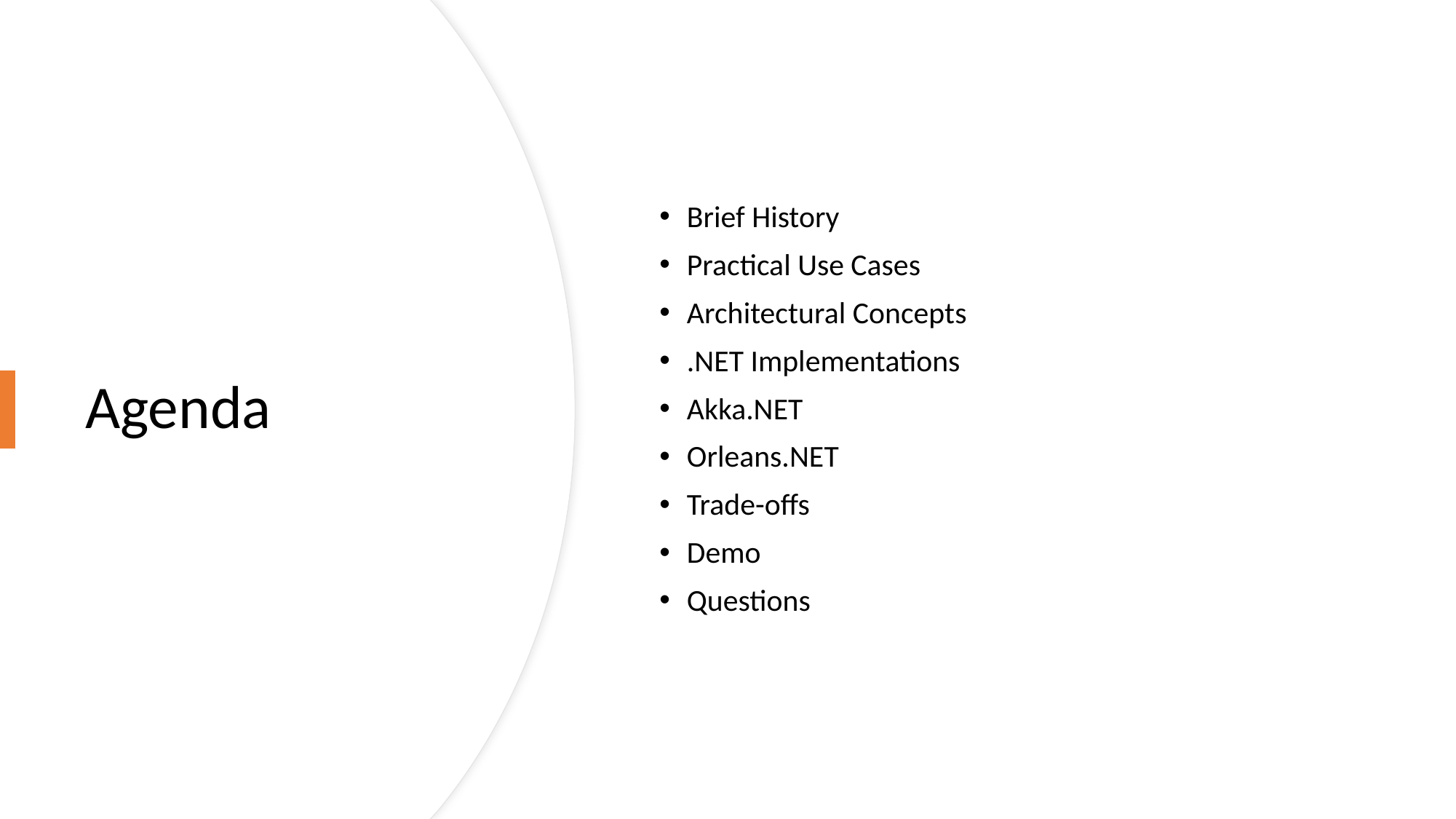

Brief History
Practical Use Cases
Architectural Concepts
.NET Implementations
Akka.NET
Orleans.NET
Trade-offs
Demo
Questions
# Agenda